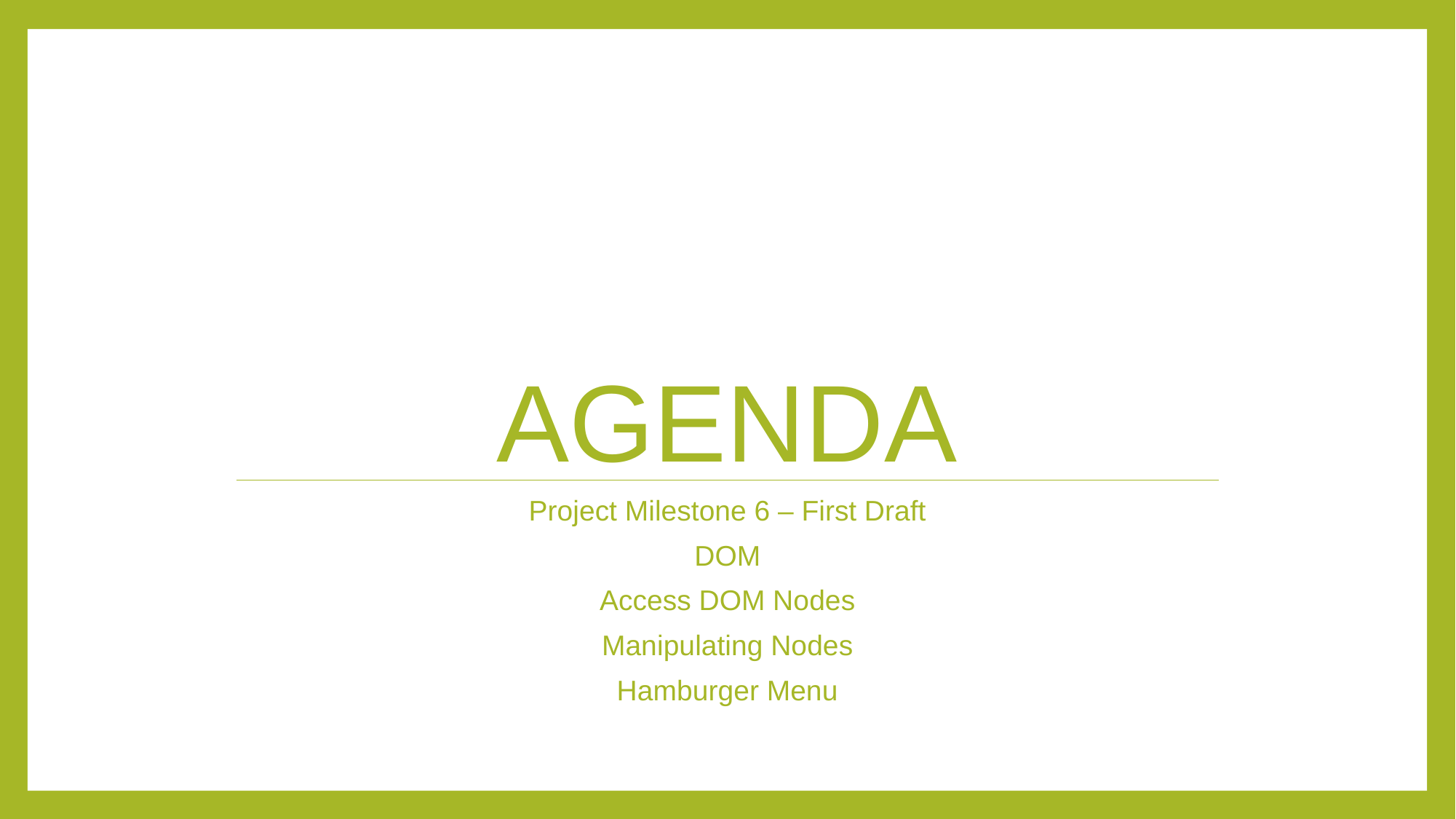

# AGENDA
Project Milestone 6 – First Draft
DOM
Access DOM Nodes
Manipulating Nodes
Hamburger Menu